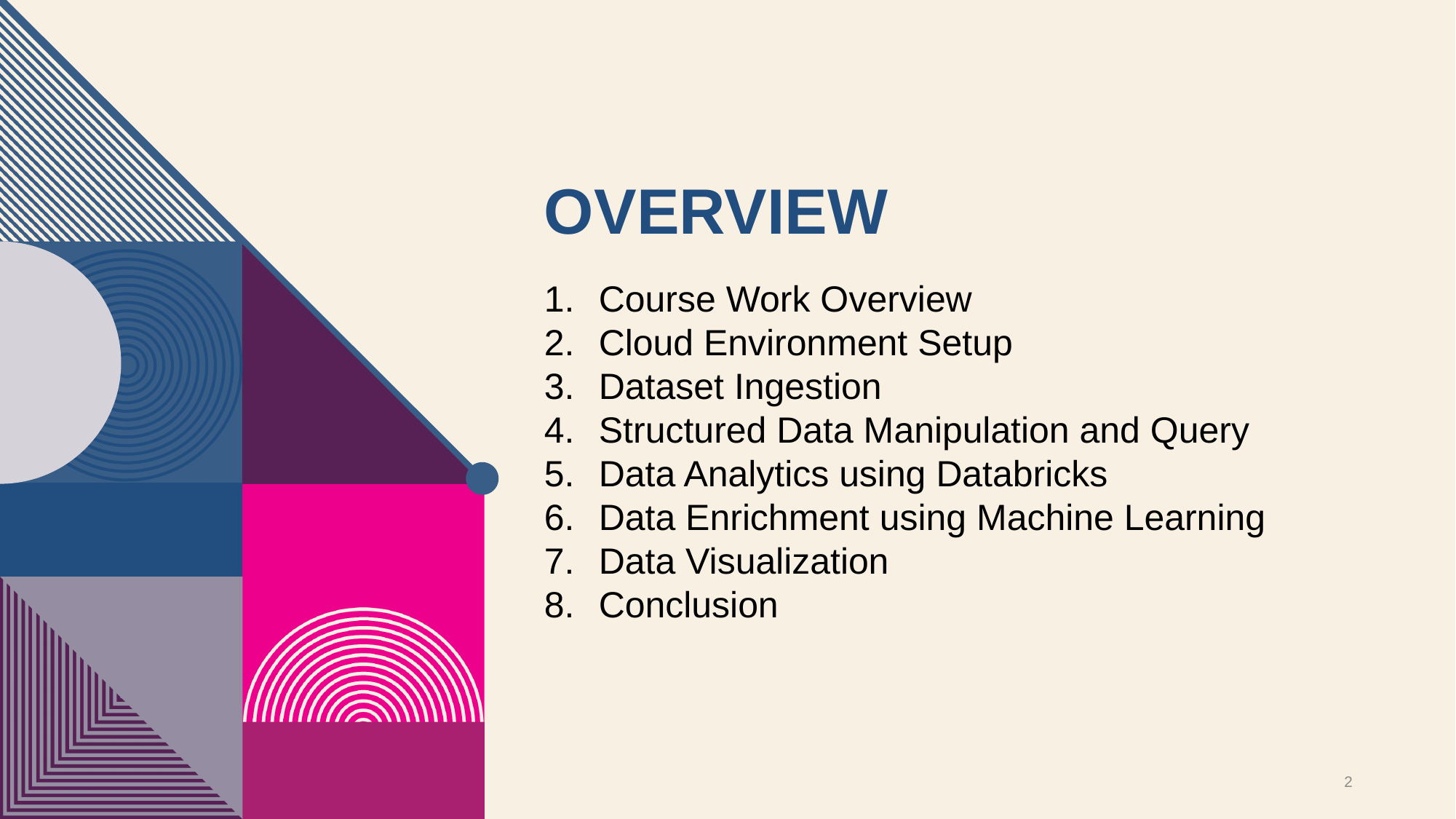

# overview
Course Work Overview
Cloud Environment Setup
Dataset Ingestion
Structured Data Manipulation and Query
Data Analytics using Databricks
Data Enrichment using Machine Learning
Data Visualization
Conclusion
2